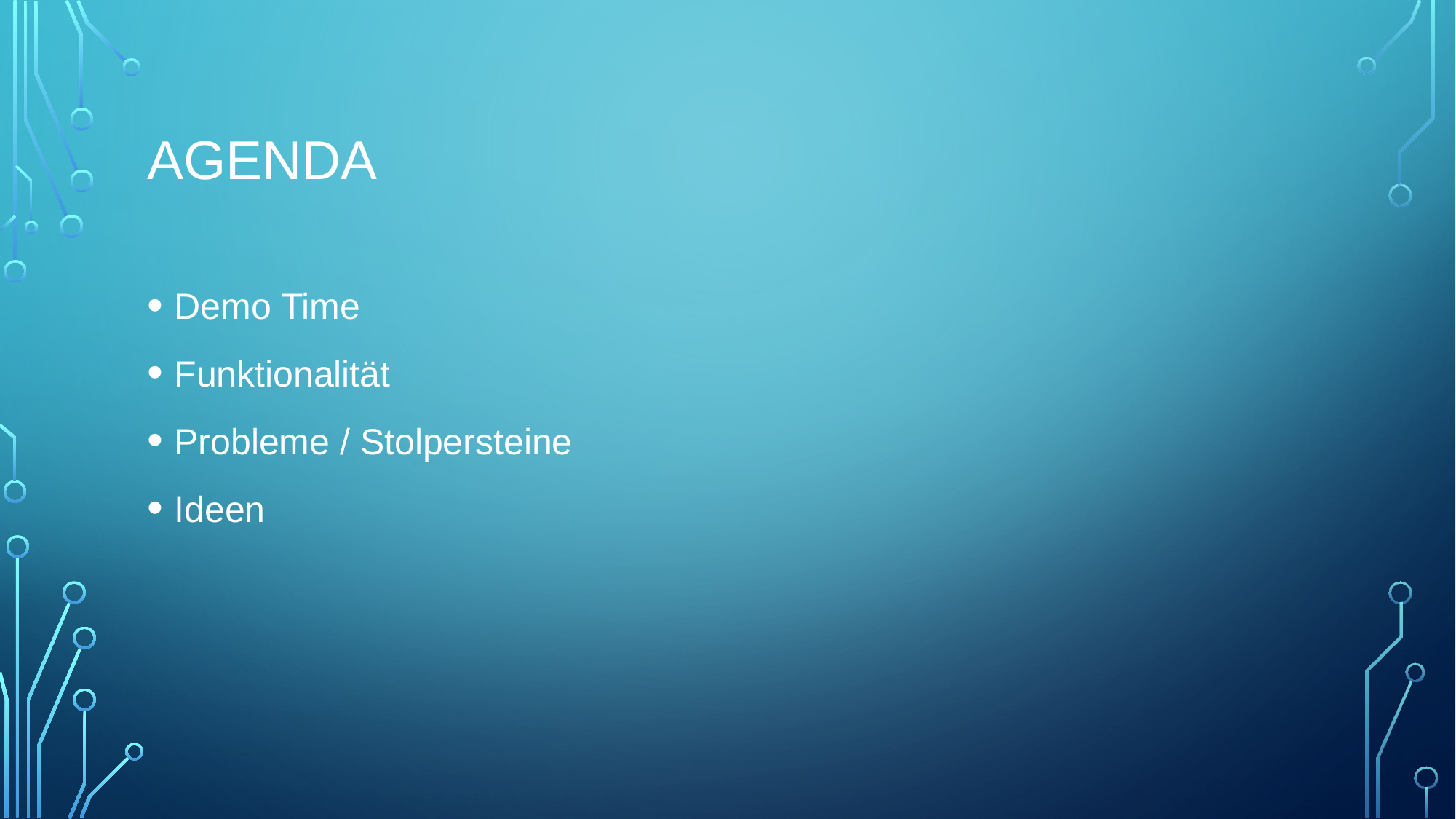

# Agenda
Demo Time
Funktionalität
Probleme / Stolpersteine
Ideen